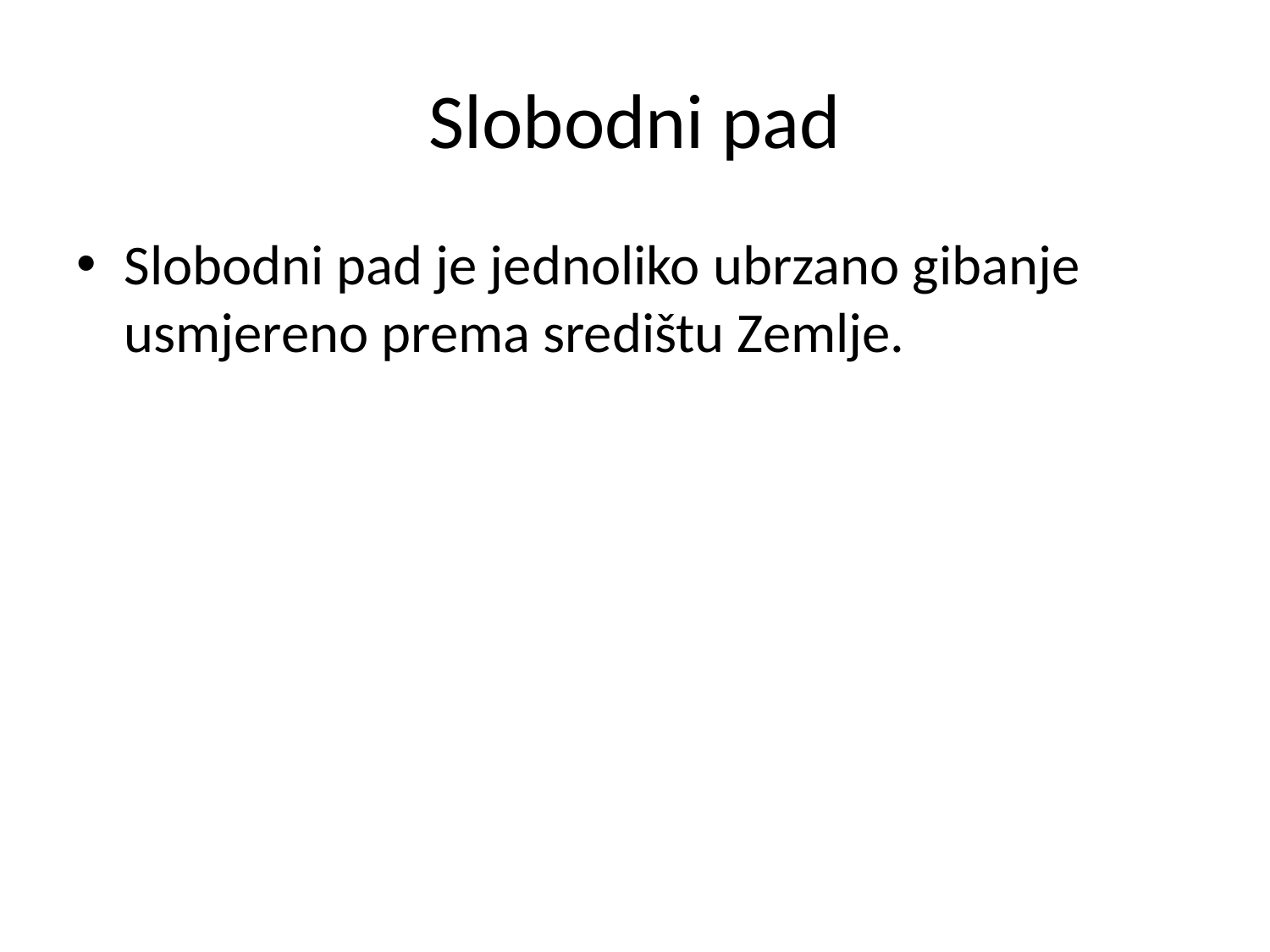

# Slobodni pad
Slobodni pad je jednoliko ubrzano gibanje usmjereno prema središtu Zemlje.